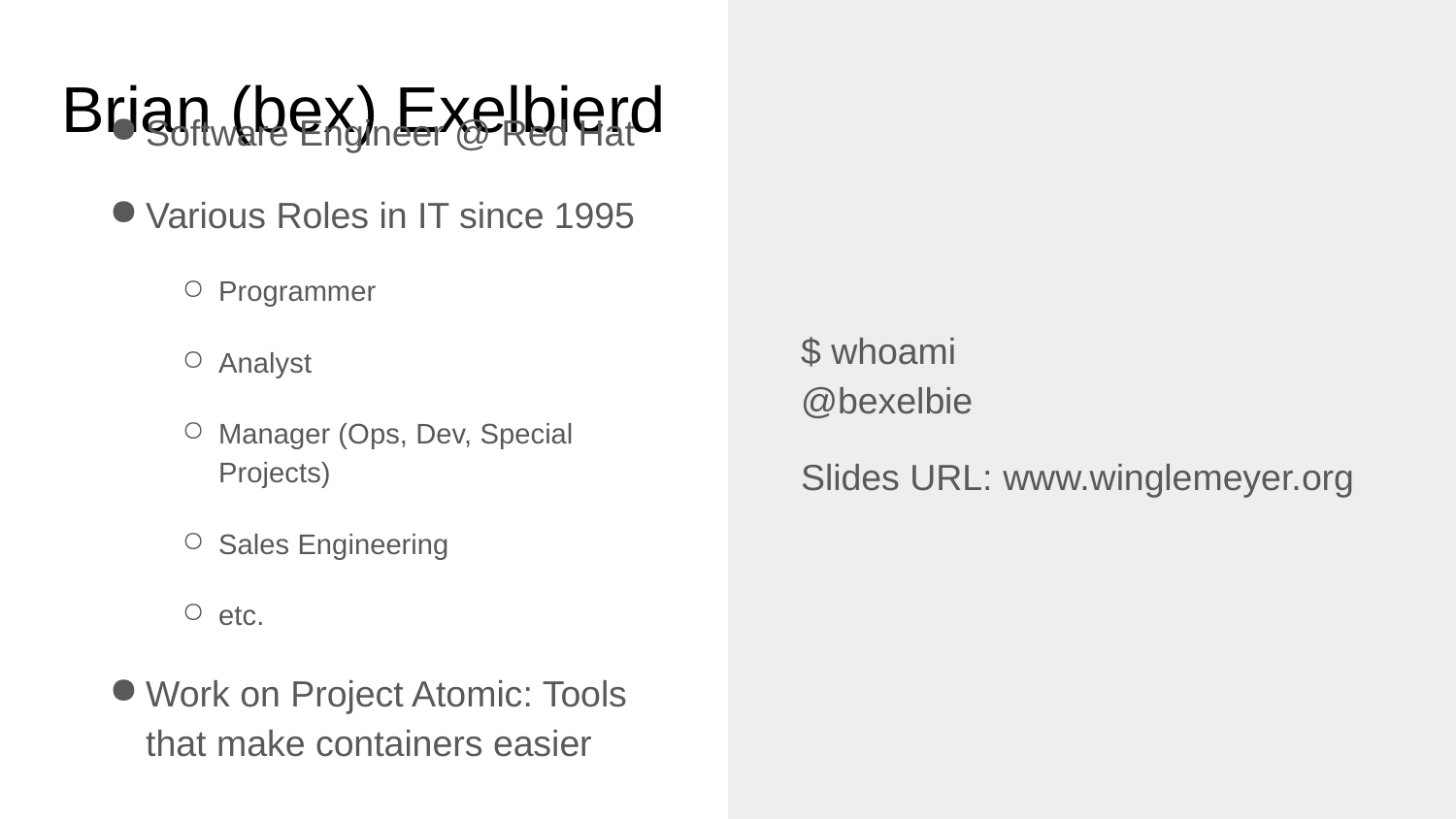

# Brian (bex) Exelbierd
$ whoami
@bexelbie
Slides URL: www.winglemeyer.org
Software Engineer @ Red Hat
Various Roles in IT since 1995
Programmer
Analyst
Manager (Ops, Dev, Special Projects)
Sales Engineering
etc.
Work on Project Atomic: Tools that make containers easier